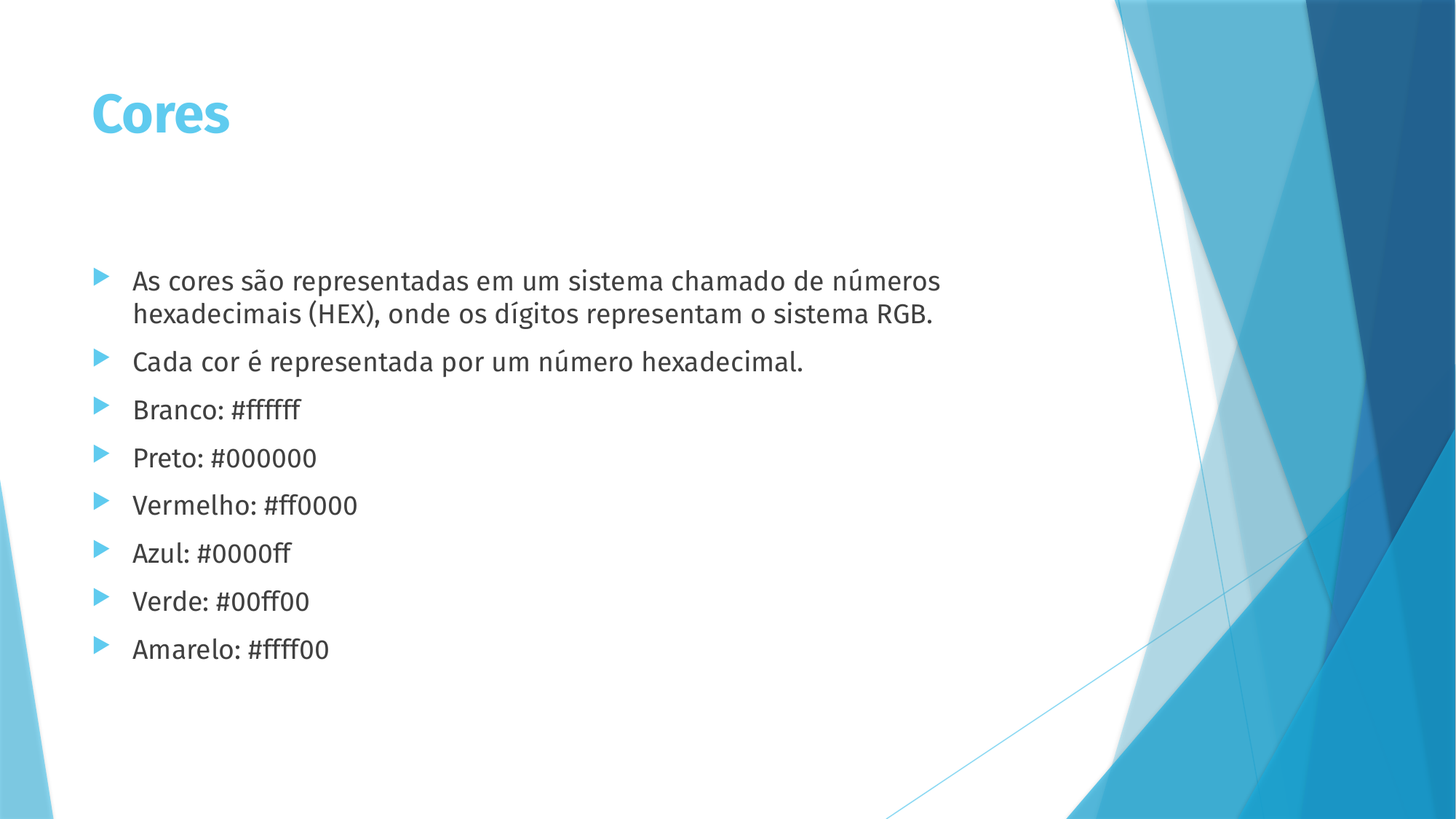

# Cores
As cores são representadas em um sistema chamado de números hexadecimais (HEX), onde os dígitos representam o sistema RGB.
Cada cor é representada por um número hexadecimal.
Branco: #ffffff
Preto: #000000
Vermelho: #ff0000
Azul: #0000ff
Verde: #00ff00
Amarelo: #ffff00